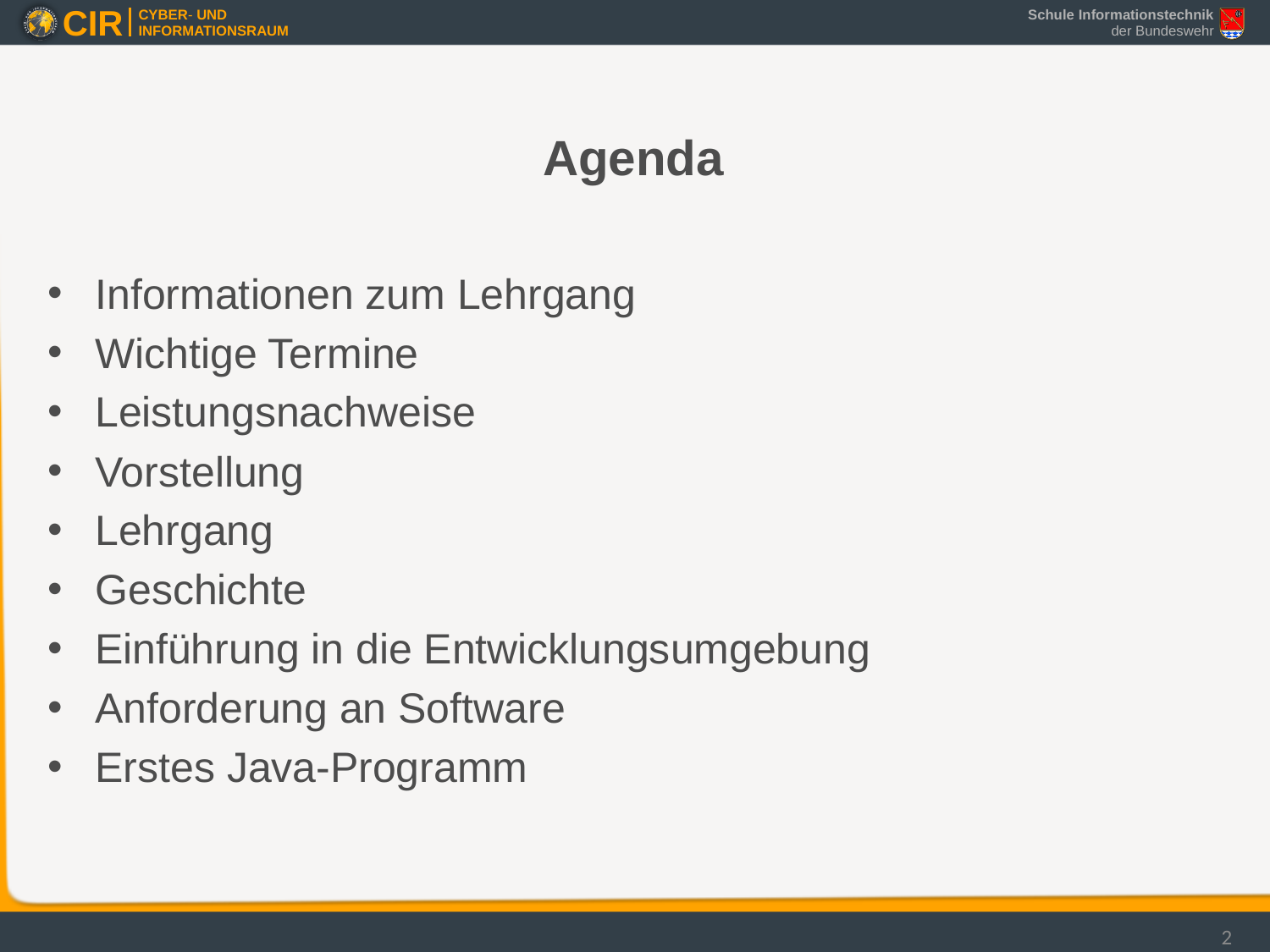

# Agenda
Informationen zum Lehrgang
Wichtige Termine
Leistungsnachweise
Vorstellung
Lehrgang
Geschichte
Einführung in die Entwicklungsumgebung
Anforderung an Software
Erstes Java-Programm

2